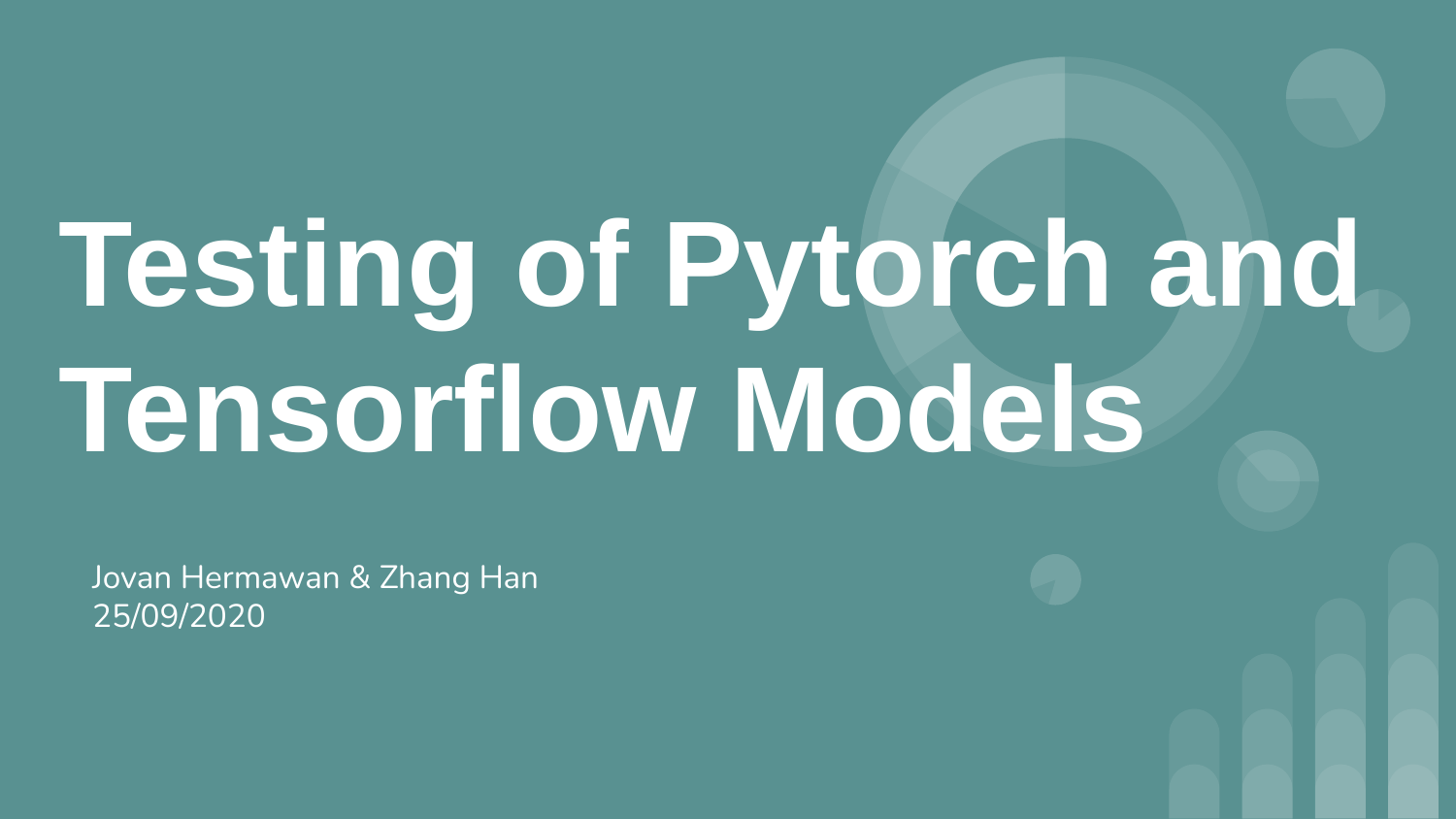

# Testing of Pytorch and Tensorflow Models
Jovan Hermawan & Zhang Han
25/09/2020